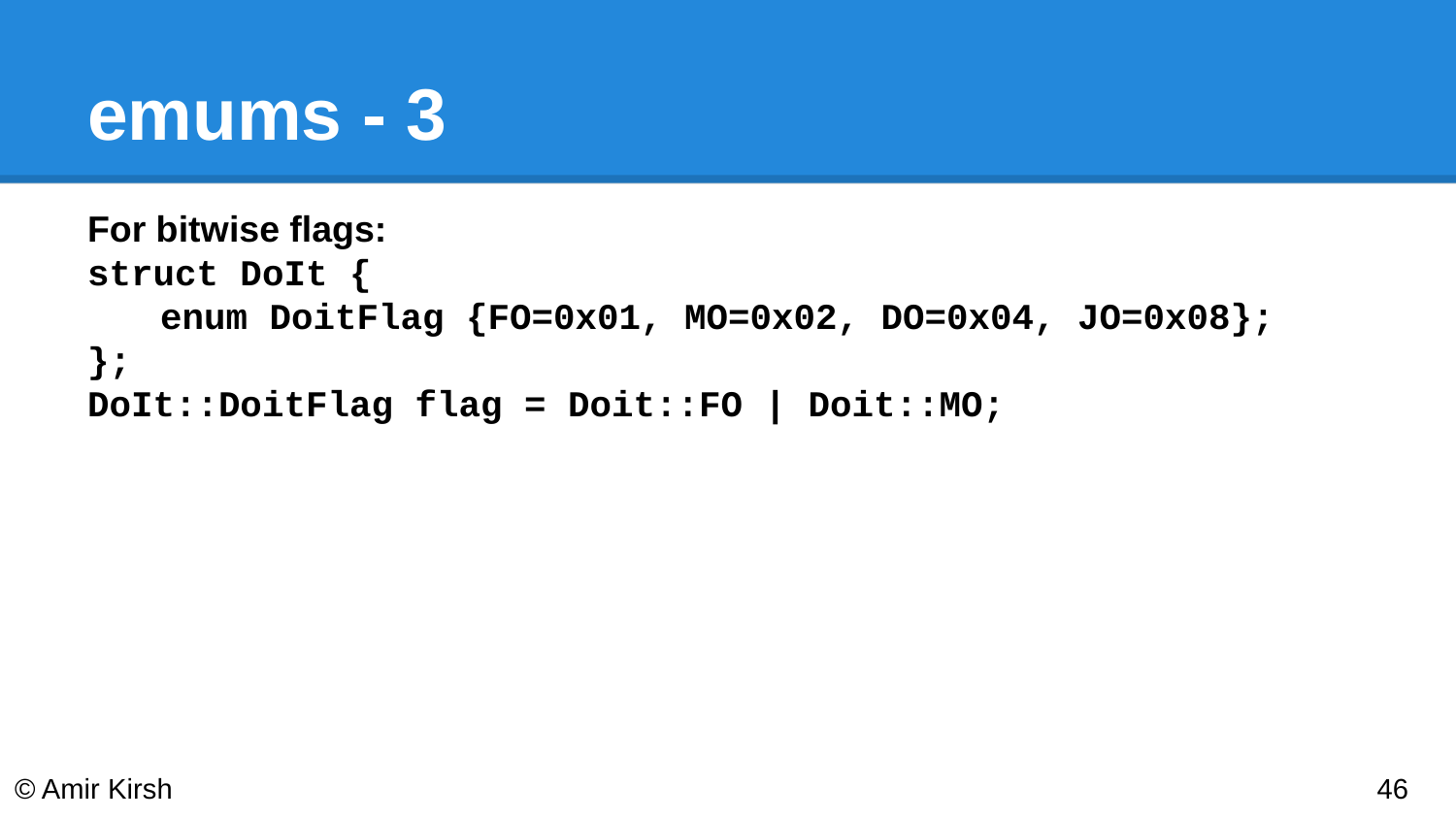

# emums - 3
For bitwise flags:
struct DoIt {
enum DoitFlag {FO=0x01, MO=0x02, DO=0x04, JO=0x08};
};
DoIt::DoitFlag flag = Doit::FO | Doit::MO;

© Amir Kirsh
46